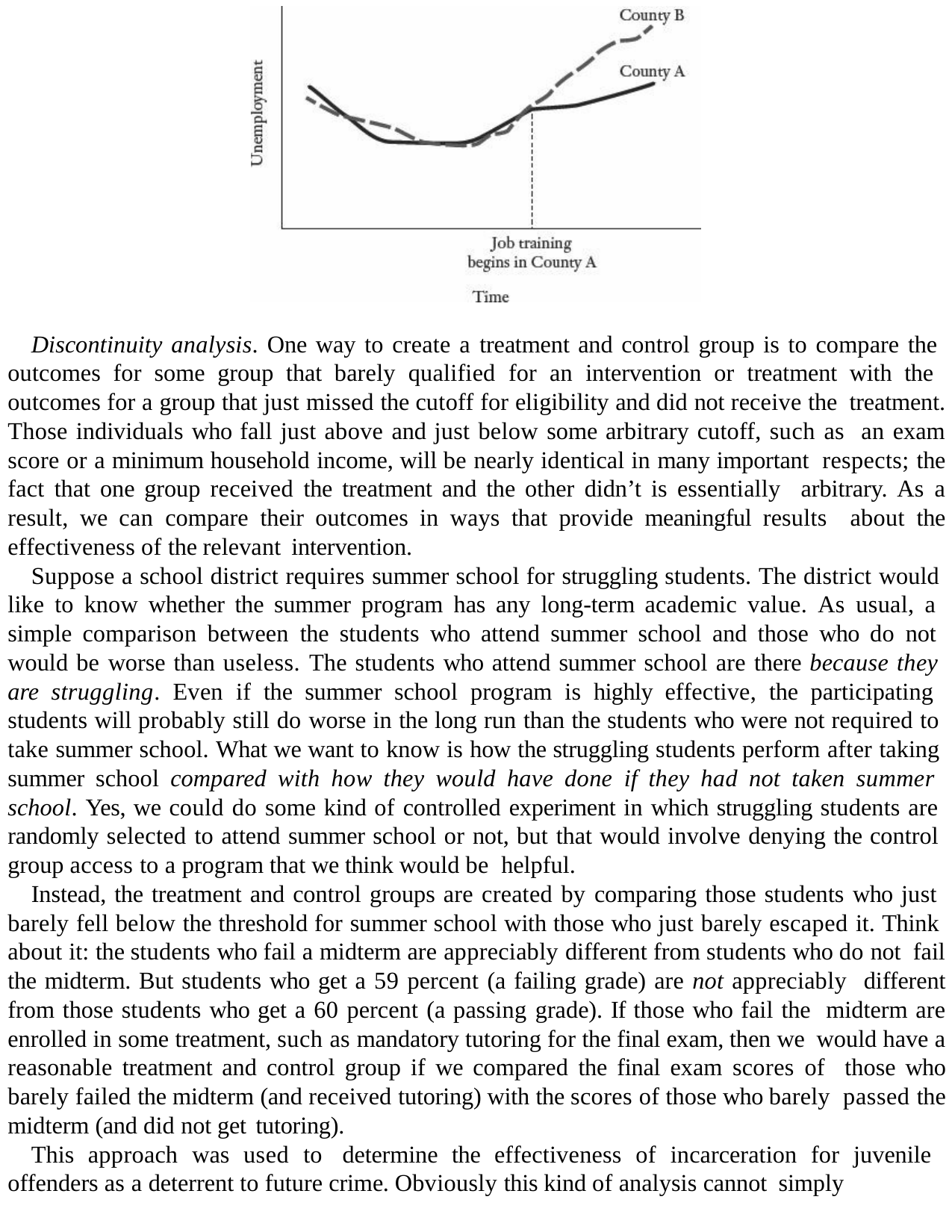

Discontinuity analysis. One way to create a treatment and control group is to compare the  outcomes for some group that barely qualified for an intervention or treatment with the  outcomes for a group that just missed the cutoff for eligibility and did not receive the  treatment. Those individuals who fall just above and just below some arbitrary cutoff, such as  an exam score or a minimum household income, will be nearly identical in many important  respects; the fact that one group received the treatment and the other didn’t is essentially  arbitrary. As a result, we can compare their outcomes in ways that provide meaningful results  about the effectiveness of the relevant intervention.
Suppose a school district requires summer school for struggling students. The district would  like to know whether the summer program has any long-term academic value. As usual, a  simple comparison between the students who attend summer school and those who do not  would be worse than useless. The students who attend summer school are there because they  are struggling. Even if the summer school program is highly effective, the participating  students will probably still do worse in the long run than the students who were not required to  take summer school. What we want to know is how the struggling students perform after taking  summer school compared with how they would have done if they had not taken summer  school. Yes, we could do some kind of controlled experiment in which struggling students are  randomly selected to attend summer school or not, but that would involve denying the control  group access to a program that we think would be helpful.
Instead, the treatment and control groups are created by comparing those students who just  barely fell below the threshold for summer school with those who just barely escaped it. Think  about it: the students who fail a midterm are appreciably different from students who do not  fail the midterm. But students who get a 59 percent (a failing grade) are not appreciably  different from those students who get a 60 percent (a passing grade). If those who fail the  midterm are enrolled in some treatment, such as mandatory tutoring for the final exam, then we  would have a reasonable treatment and control group if we compared the final exam scores of  those who barely failed the midterm (and received tutoring) with the scores of those who barely  passed the midterm (and did not get tutoring).
This approach was used to determine the effectiveness of incarceration for juvenile  offenders as a deterrent to future crime. Obviously this kind of analysis cannot simply